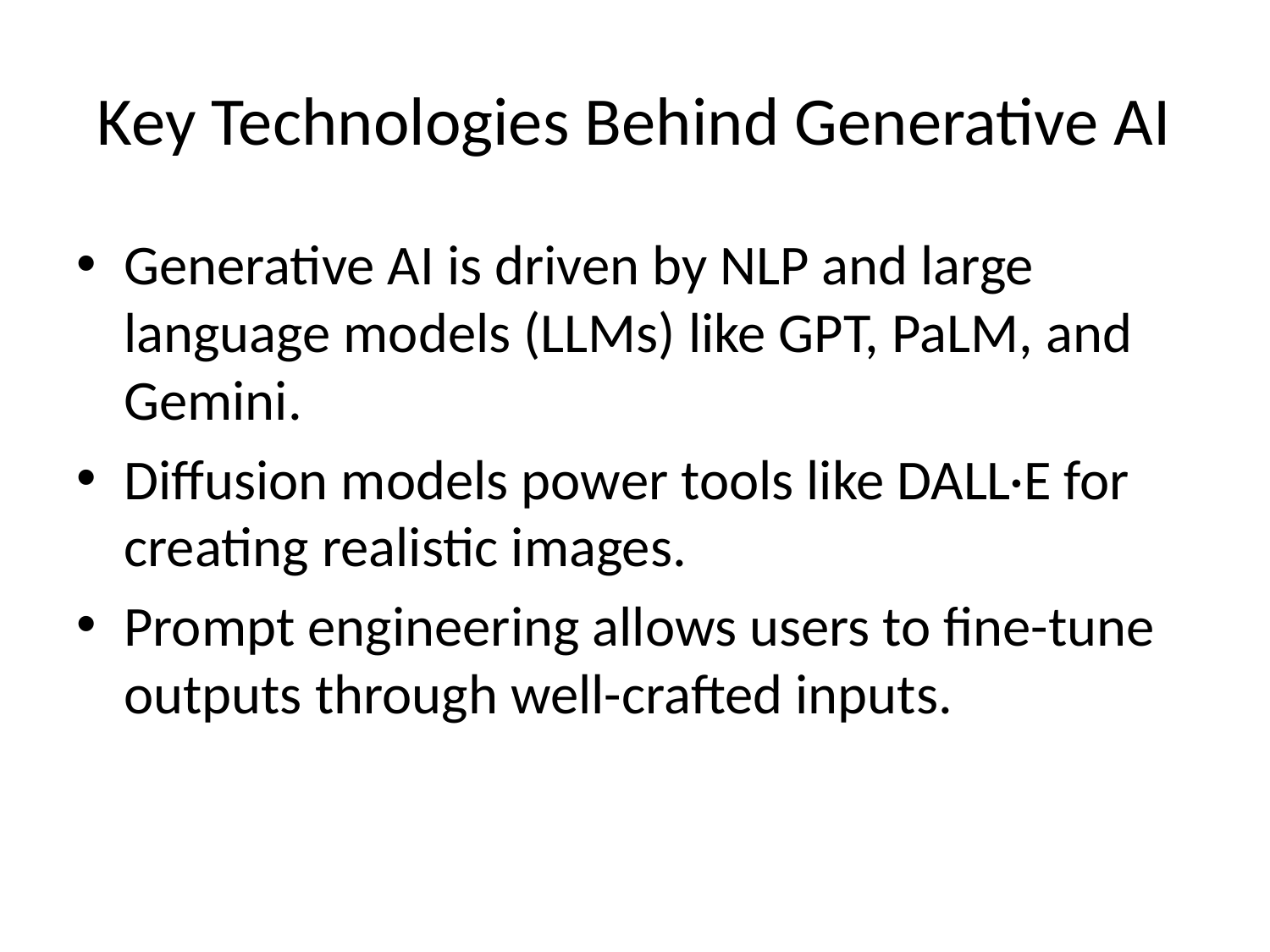

# Key Technologies Behind Generative AI
Generative AI is driven by NLP and large language models (LLMs) like GPT, PaLM, and Gemini.
Diffusion models power tools like DALL·E for creating realistic images.
Prompt engineering allows users to fine-tune outputs through well-crafted inputs.